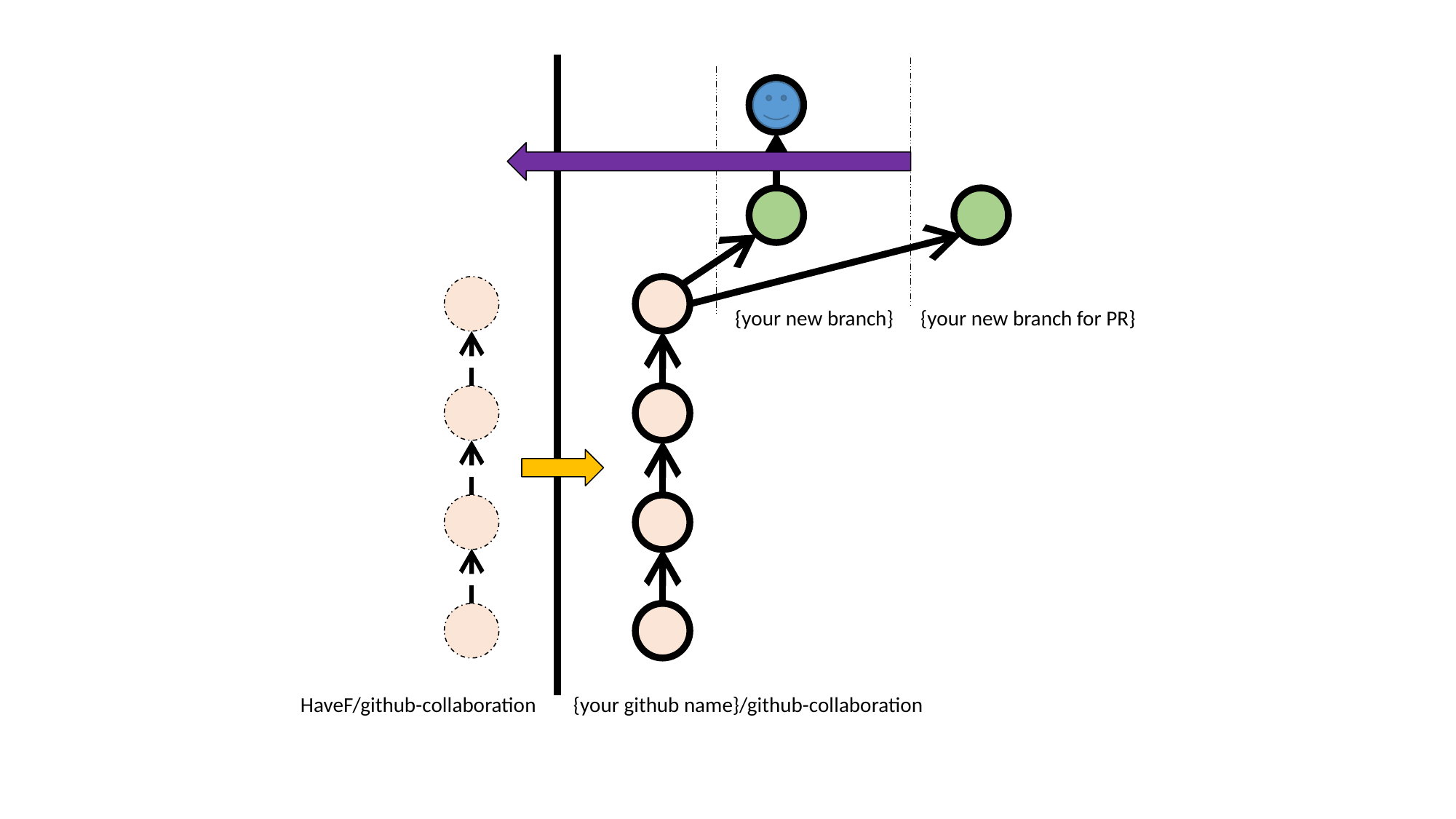

{your new branch for PR}
{your new branch}

HaveF/github-collaboration
{your github name}/github-collaboration